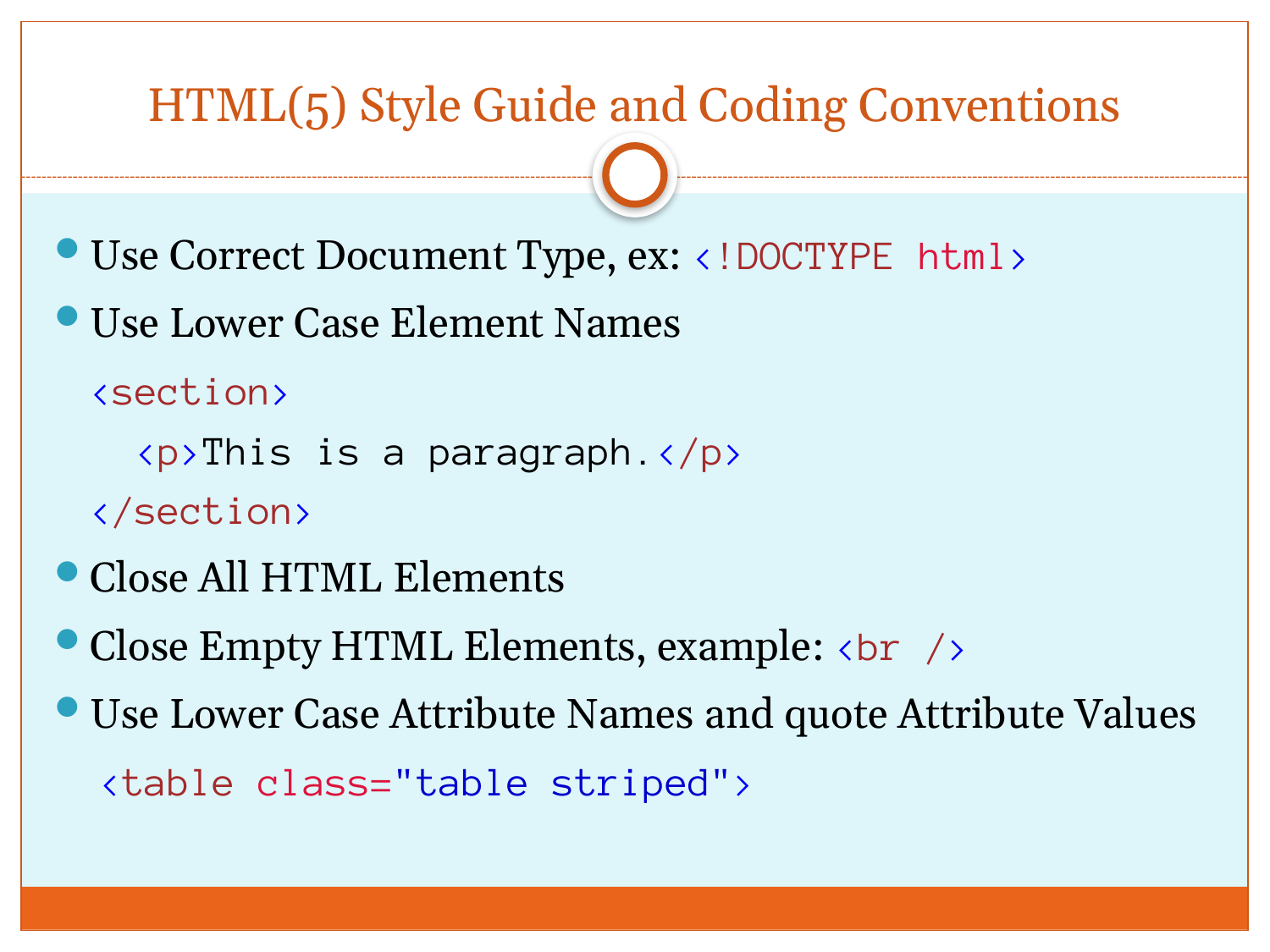

# HTML(5) Style Guide and Coding Conventions
Use Correct Document Type, ex: <!DOCTYPE html>
Use Lower Case Element Names
	<section> 
  <p>This is a paragraph.</p>
</section>
Close All HTML Elements
Close Empty HTML Elements, example: <br />
Use Lower Case Attribute Names and quote Attribute Values
  <table class="table striped">